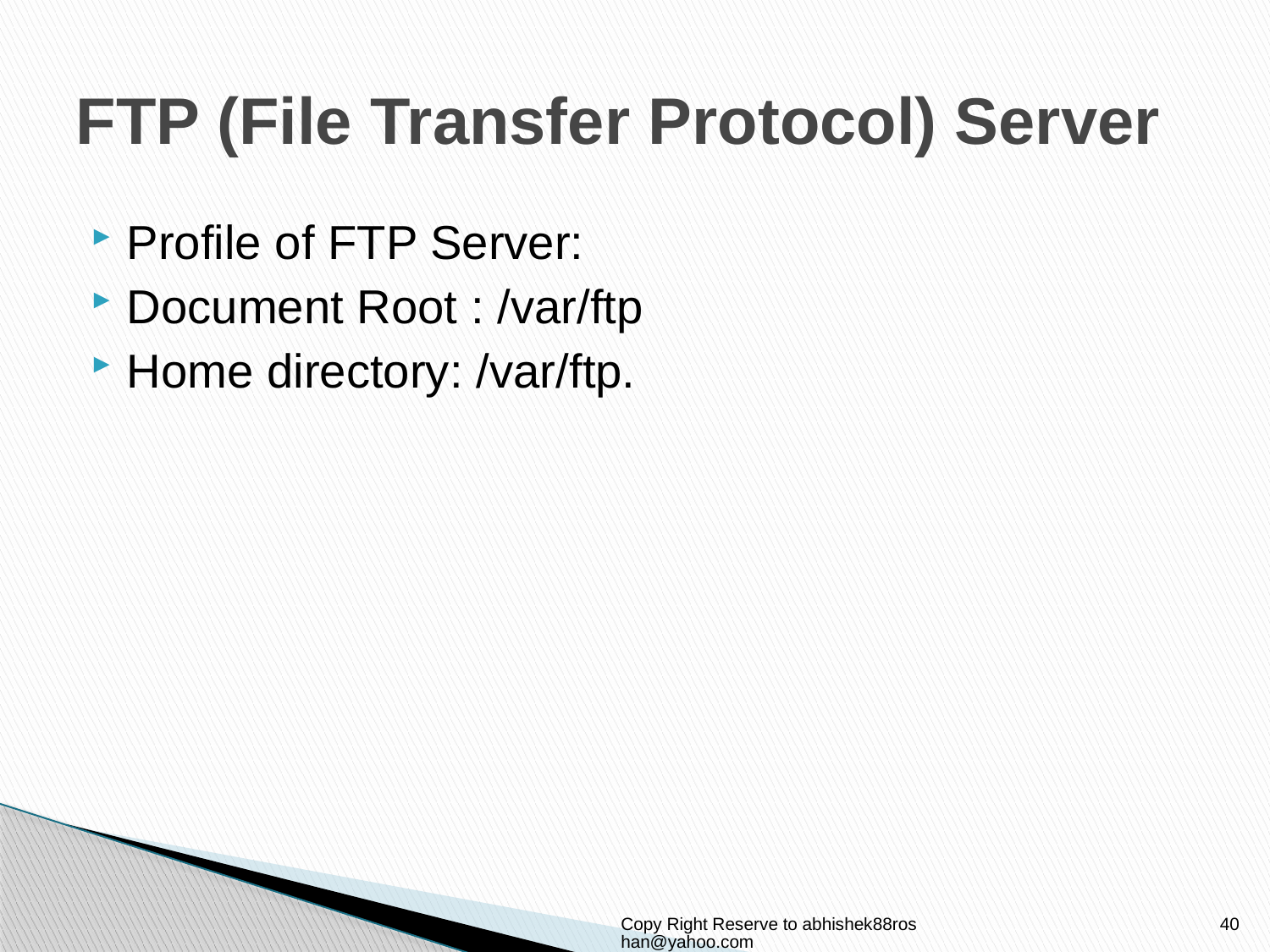

# FTP (File Transfer Protocol) Server
Profile of FTP Server:
Document Root : /var/ftp
Home directory: /var/ftp.
Copy Right Reserve to abhishek88roshan@yahoo.com
40